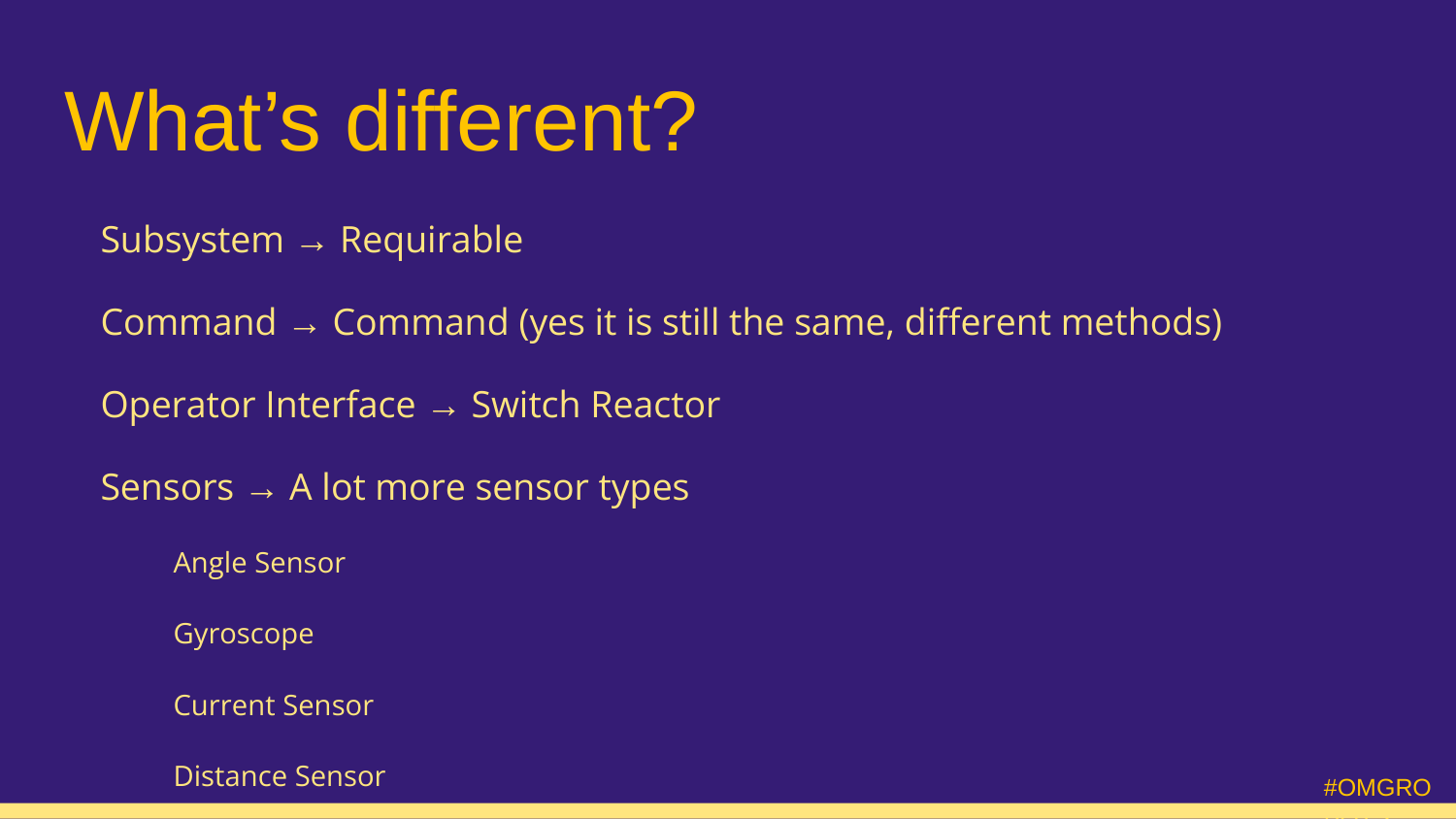

# What’s different?
Subsystem → Requirable
Command → Command (yes it is still the same, different methods)
Operator Interface → Switch Reactor
Sensors → A lot more sensor types
Angle Sensor
Gyroscope
Current Sensor
Distance Sensor
Switch
Voltage Sensor
And many more
Has a good logging system
Mock components which can be used for simulation off robot